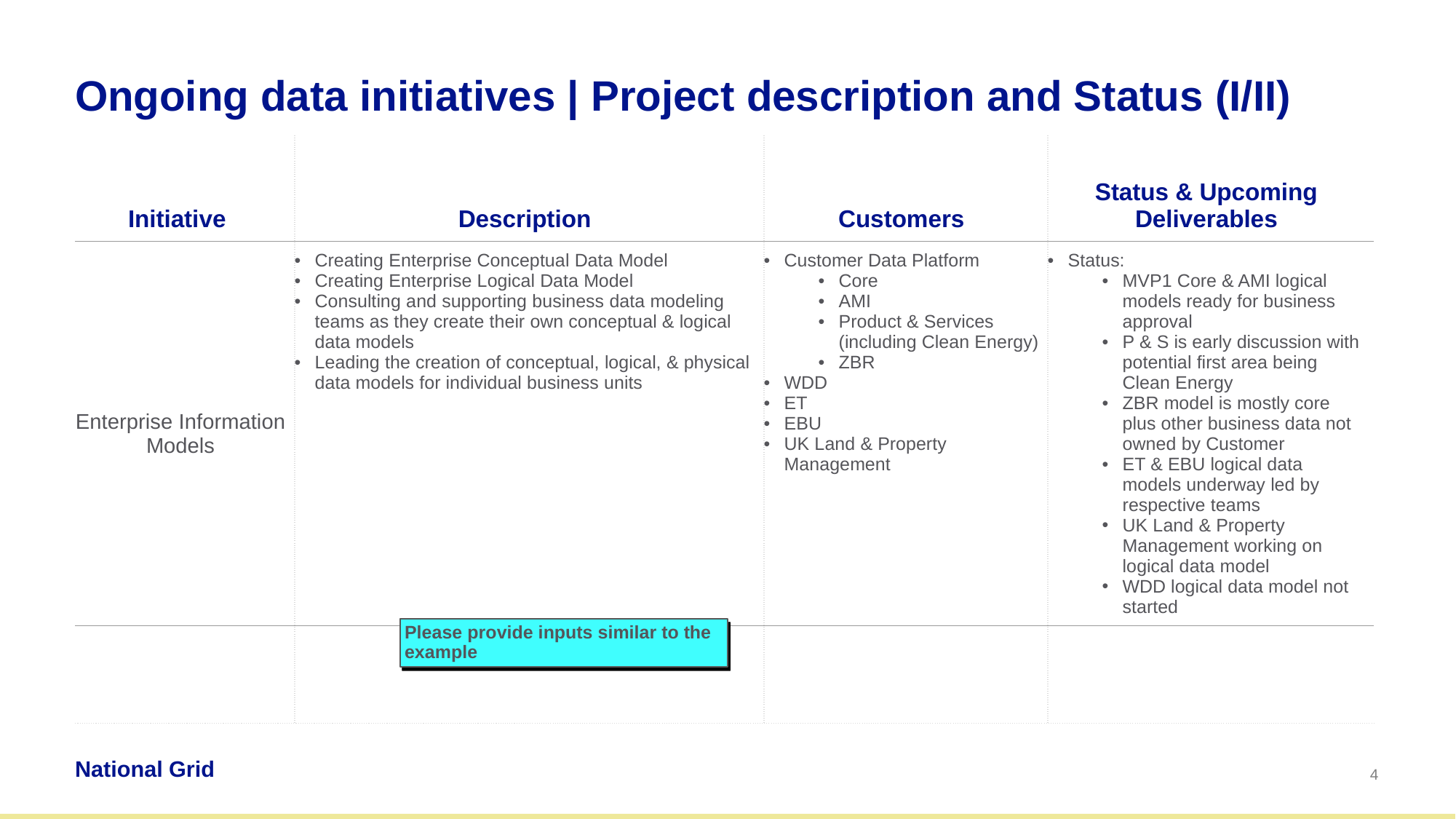

# Ongoing data initiatives | Project description and Status (I/II)
| Initiative | Description | Customers | Status & Upcoming Deliverables |
| --- | --- | --- | --- |
| Enterprise Information Models | Creating Enterprise Conceptual Data Model Creating Enterprise Logical Data Model Consulting and supporting business data modeling teams as they create their own conceptual & logical data models Leading the creation of conceptual, logical, & physical data models for individual business units | Customer Data Platform Core AMI Product & Services (including Clean Energy) ZBR WDD ET EBU UK Land & Property Management | Status: MVP1 Core & AMI logical models ready for business approval P & S is early discussion with potential first area being Clean Energy ZBR model is mostly core plus other business data not owned by Customer ET & EBU logical data models underway led by respective teams UK Land & Property Management working on logical data model WDD logical data model not started |
|  |  |  |  |
Please provide inputs similar to the example
Provide information to best of knowledge, even if you don’t have complete information. You can use comments column to provide more context